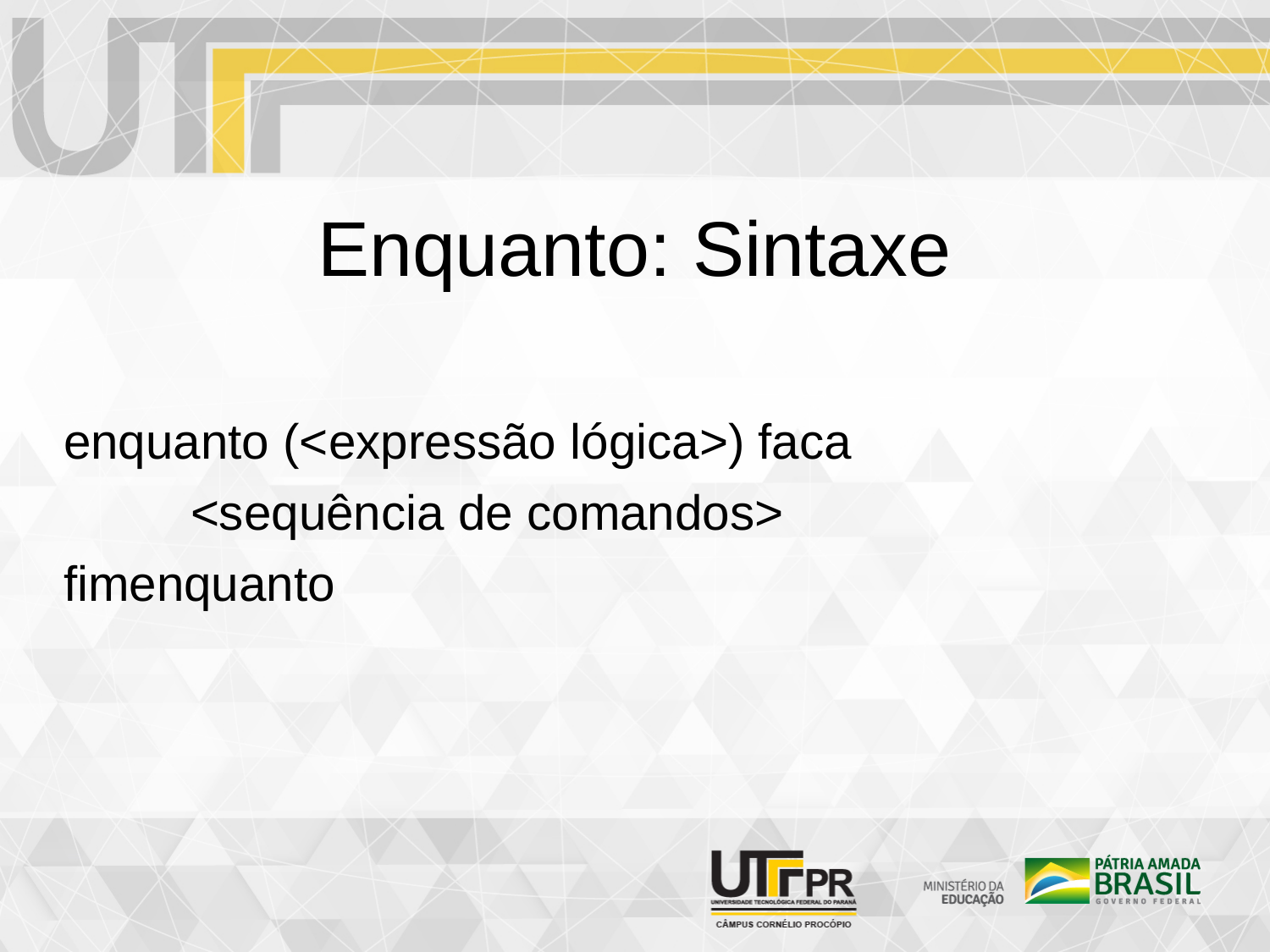

Enquanto: Sintaxe
enquanto (<expressão lógica>) faca
	<sequência de comandos>
fimenquanto